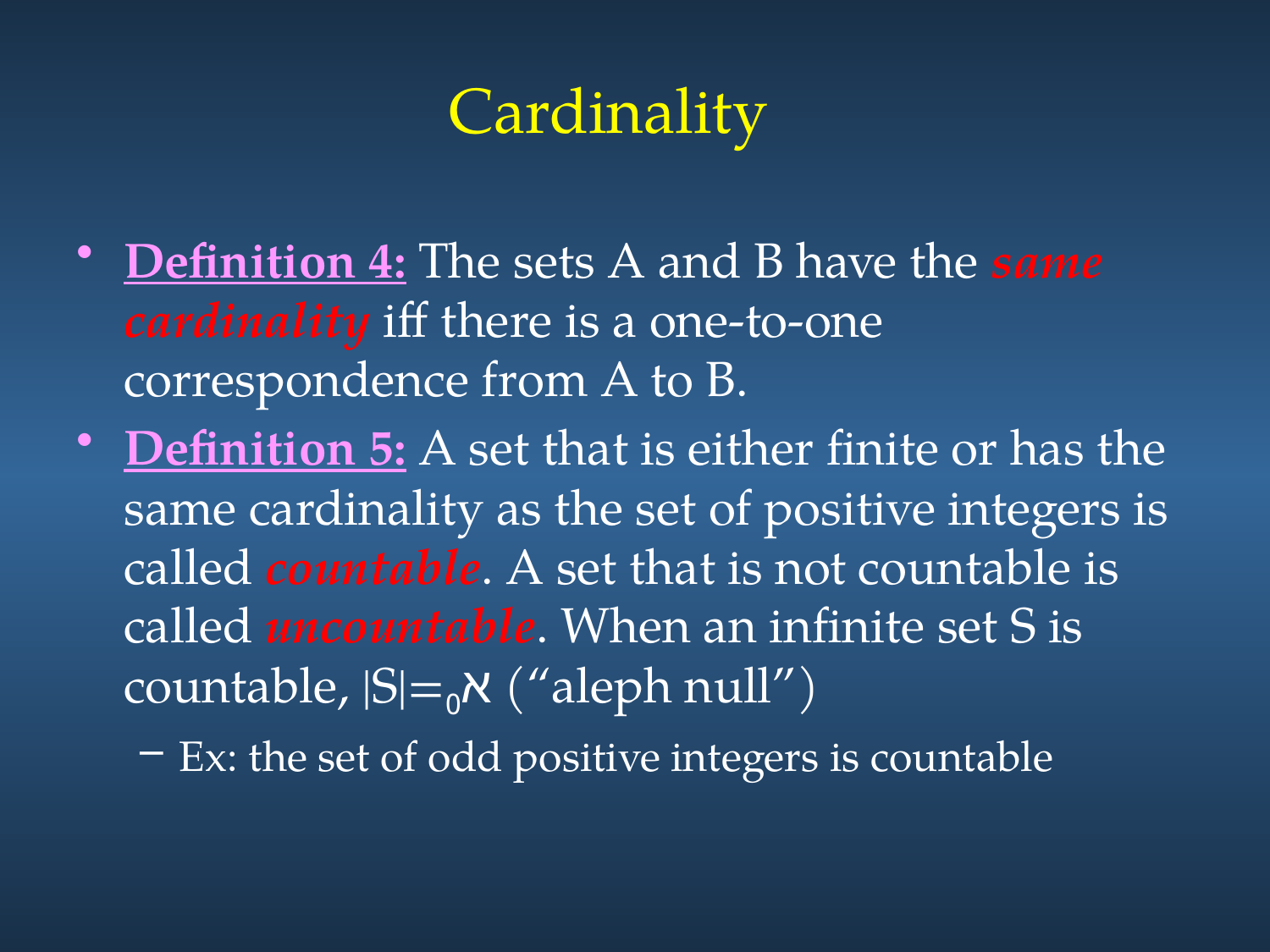

# Cardinality
Definition 4: The sets A and B have the same cardinality iff there is a one-to-one correspondence from A to B.
Definition 5: A set that is either finite or has the same cardinality as the set of positive integers is called countable. A set that is not countable is called uncountable. When an infinite set S is countable, |S|=א0 (“aleph null”)
Ex: the set of odd positive integers is countable